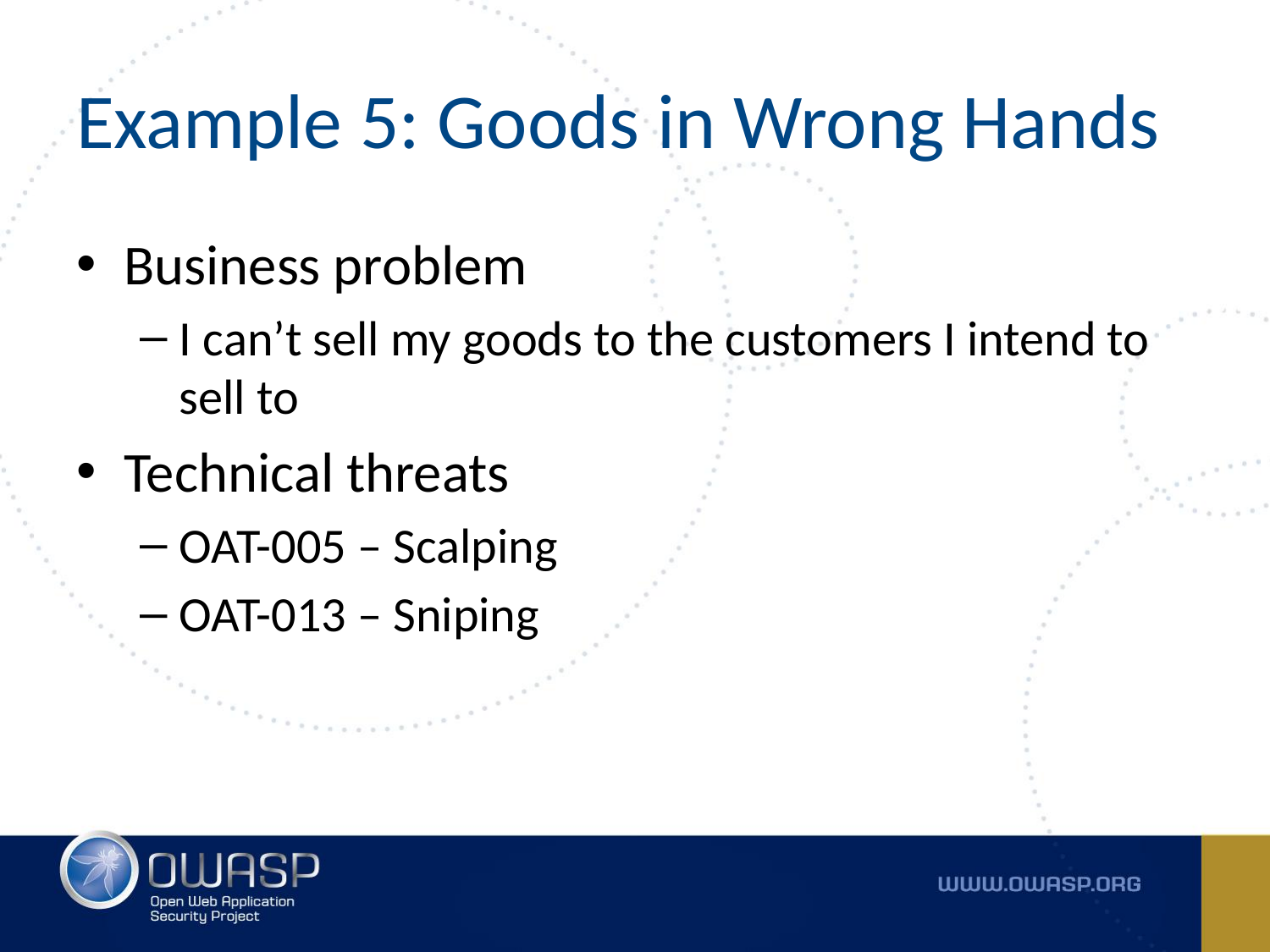

# Example 5: Goods in Wrong Hands
Business problem
I can’t sell my goods to the customers I intend to sell to
Technical threats
OAT-005 – Scalping
OAT-013 – Sniping